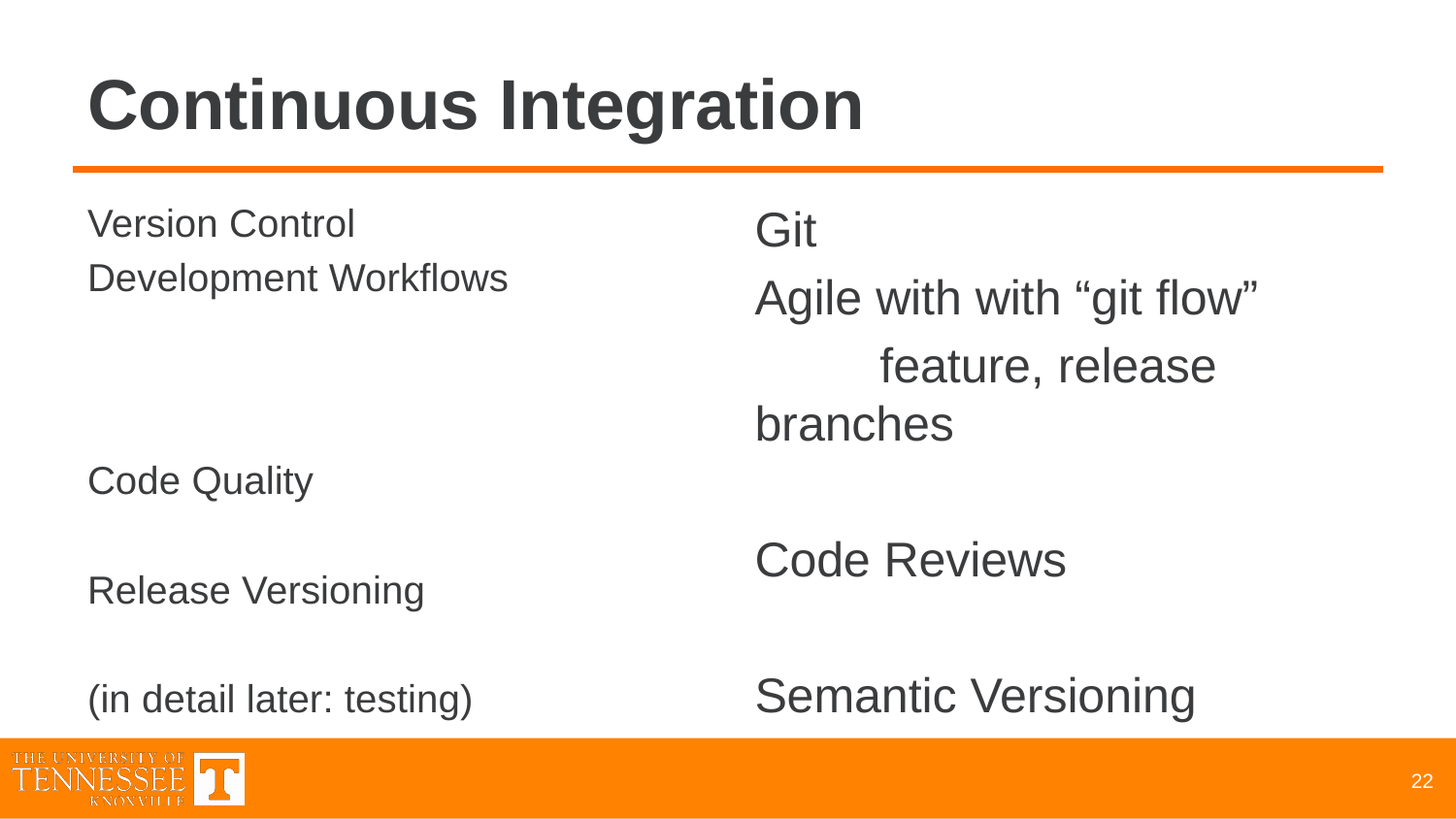

# Continuous Integration
Version Control
Development Workflows

Code Quality

Release Versioning

(in detail later: testing)
Git
Agile with with “git flow”
	feature, release branches

Code Reviews

Semantic Versioning

22